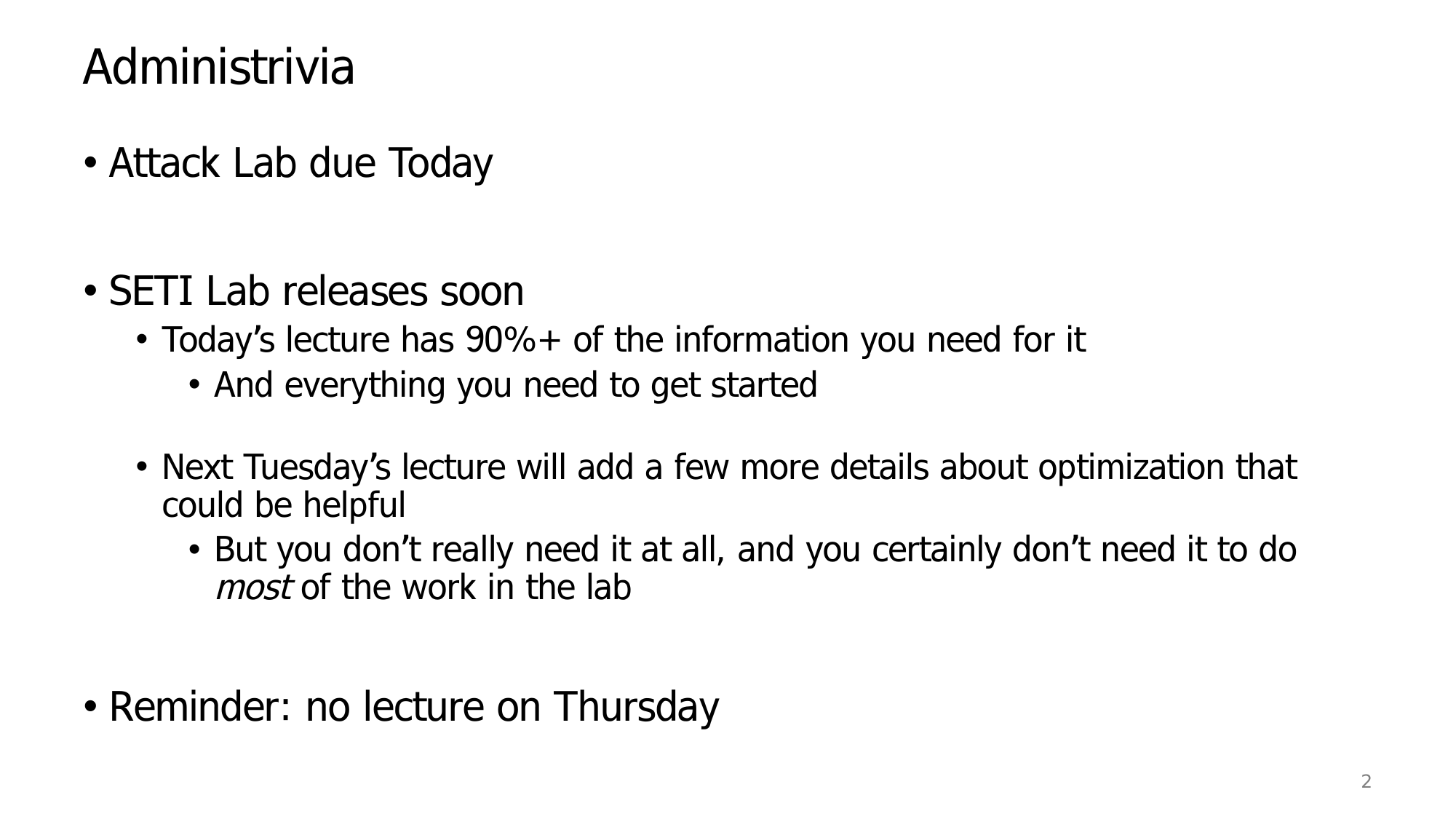

# Administrivia
Attack Lab due Today

SETI Lab releases soon
Today’s lecture has 90%+ of the information you need for it
And everything you need to get started
Next Tuesday’s lecture will add a few more details about optimization that could be helpful
But you don’t really need it at all, and you certainly don’t need it to do most of the work in the lab

Reminder: no lecture on Thursday
2